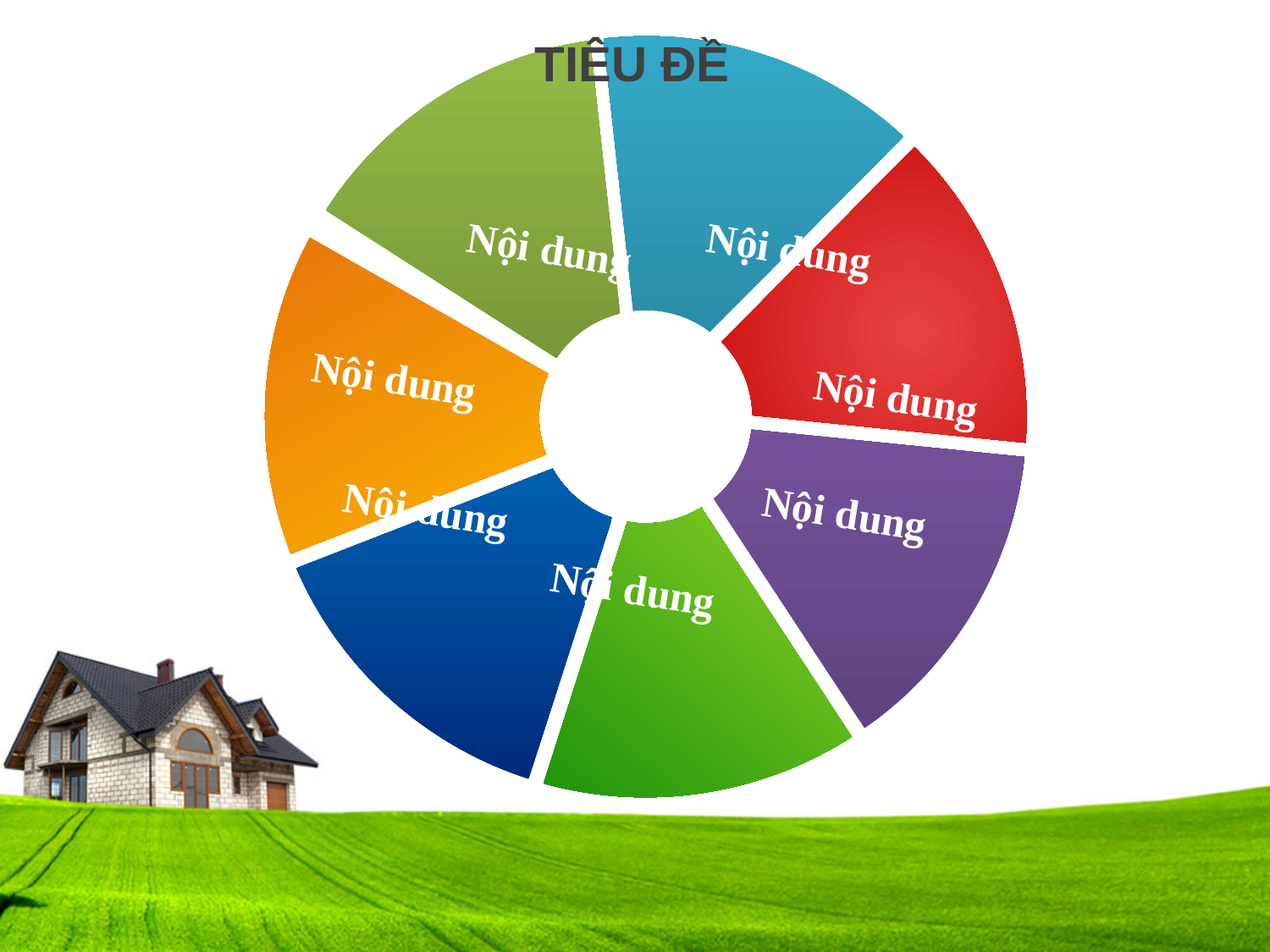

TIÊU ĐỀ

Nội dung
Nội dung
Nội dung
Nội dung
Nội dung
Nội dung
Nội dung